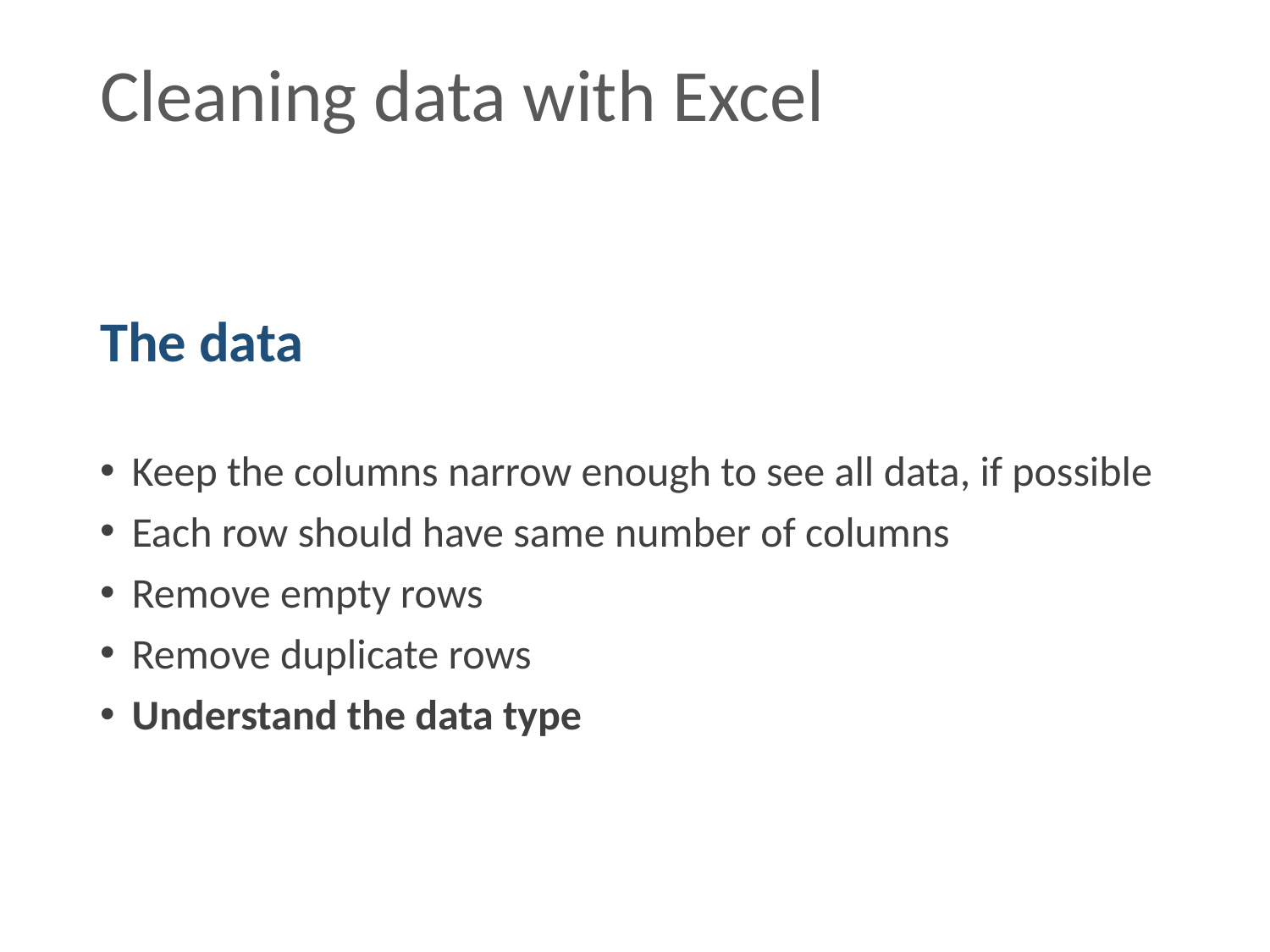

# Cleaning data with Excel
The data

Keep the columns narrow enough to see all data, if possible
Each row should have same number of columns
Remove empty rows
Remove duplicate rows
Understand the data type